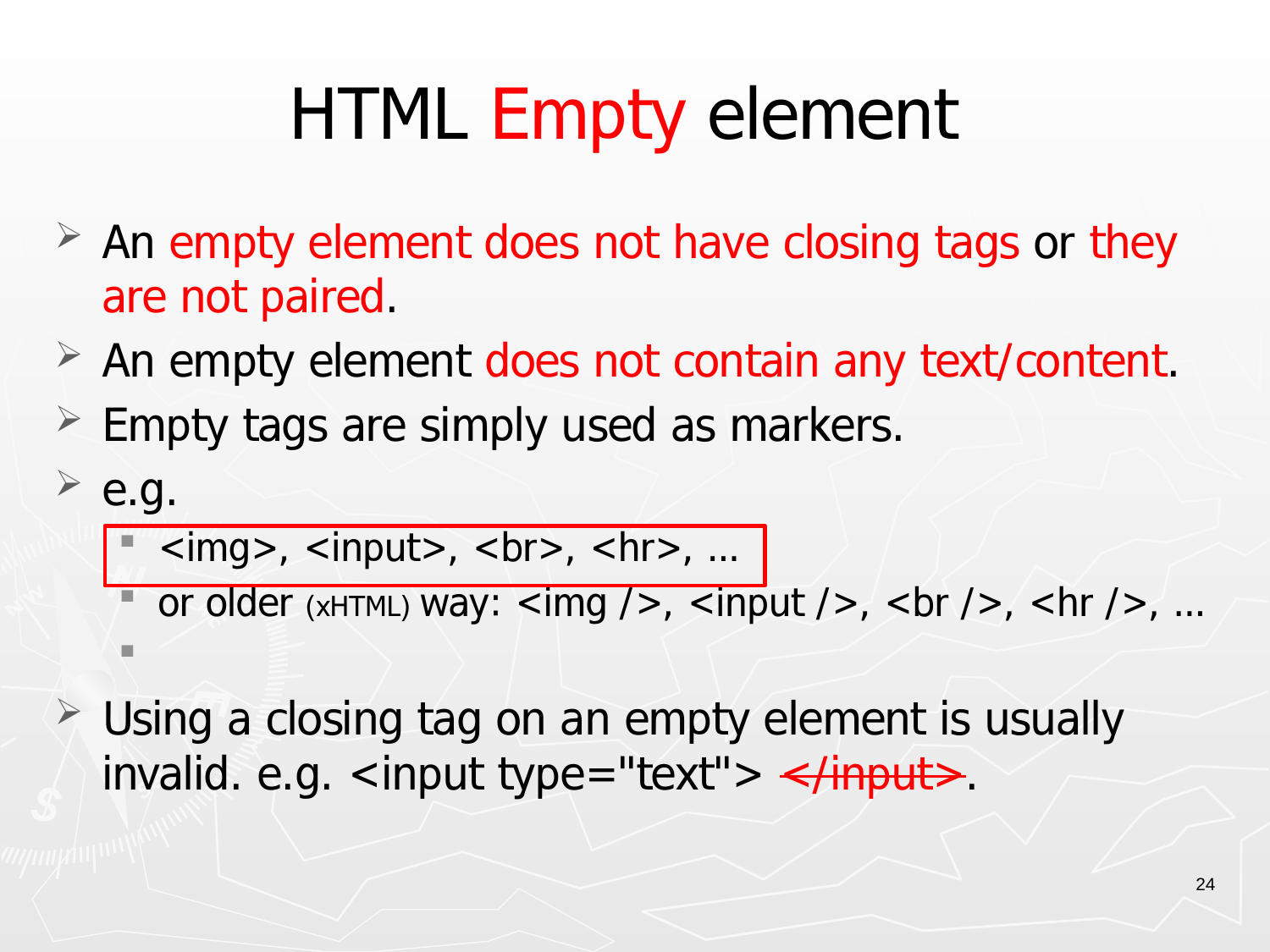

# HTML Empty element
An empty element does not have closing tags or they are not paired.
An empty element does not contain any text/content.
Empty tags are simply used as markers.
e.g.
<img>, <input>, <br>, <hr>, …
or older (xHTML) way: <img />, <input />, <br />, <hr />, …

Using a closing tag on an empty element is usually invalid. e.g. <input type="text"> </input>.

24